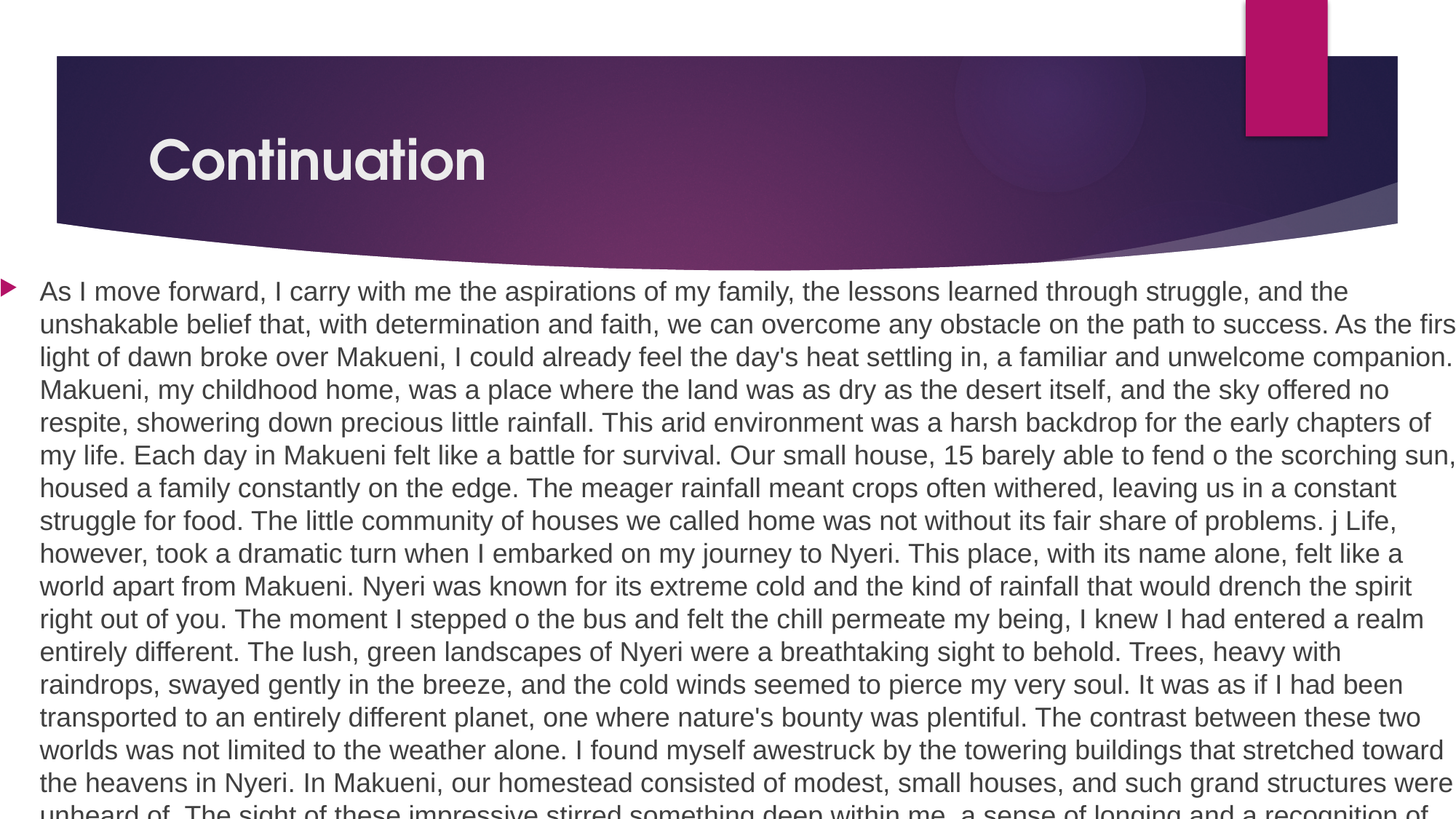

# Continuation
As I move forward, I carry with me the aspirations of my family, the lessons learned through struggle, and the unshakable belief that, with determination and faith, we can overcome any obstacle on the path to success. As the first light of dawn broke over Makueni, I could already feel the day's heat settling in, a familiar and unwelcome companion. Makueni, my childhood home, was a place where the land was as dry as the desert itself, and the sky offered no respite, showering down precious little rainfall. This arid environment was a harsh backdrop for the early chapters of my life. Each day in Makueni felt like a battle for survival. Our small house, 15 barely able to fend o the scorching sun, housed a family constantly on the edge. The meager rainfall meant crops often withered, leaving us in a constant struggle for food. The little community of houses we called home was not without its fair share of problems. j Life, however, took a dramatic turn when I embarked on my journey to Nyeri. This place, with its name alone, felt like a world apart from Makueni. Nyeri was known for its extreme cold and the kind of rainfall that would drench the spirit right out of you. The moment I stepped o the bus and felt the chill permeate my being, I knew I had entered a realm entirely different. The lush, green landscapes of Nyeri were a breathtaking sight to behold. Trees, heavy with raindrops, swayed gently in the breeze, and the cold winds seemed to pierce my very soul. It was as if I had been transported to an entirely different planet, one where nature's bounty was plentiful. The contrast between these two worlds was not limited to the weather alone. I found myself awestruck by the towering buildings that stretched toward the heavens in Nyeri. In Makueni, our homestead consisted of modest, small houses, and such grand structures were unheard of. The sight of these impressive stirred something deep within me, a sense of longing and a recognition of the disparities that life could hold.